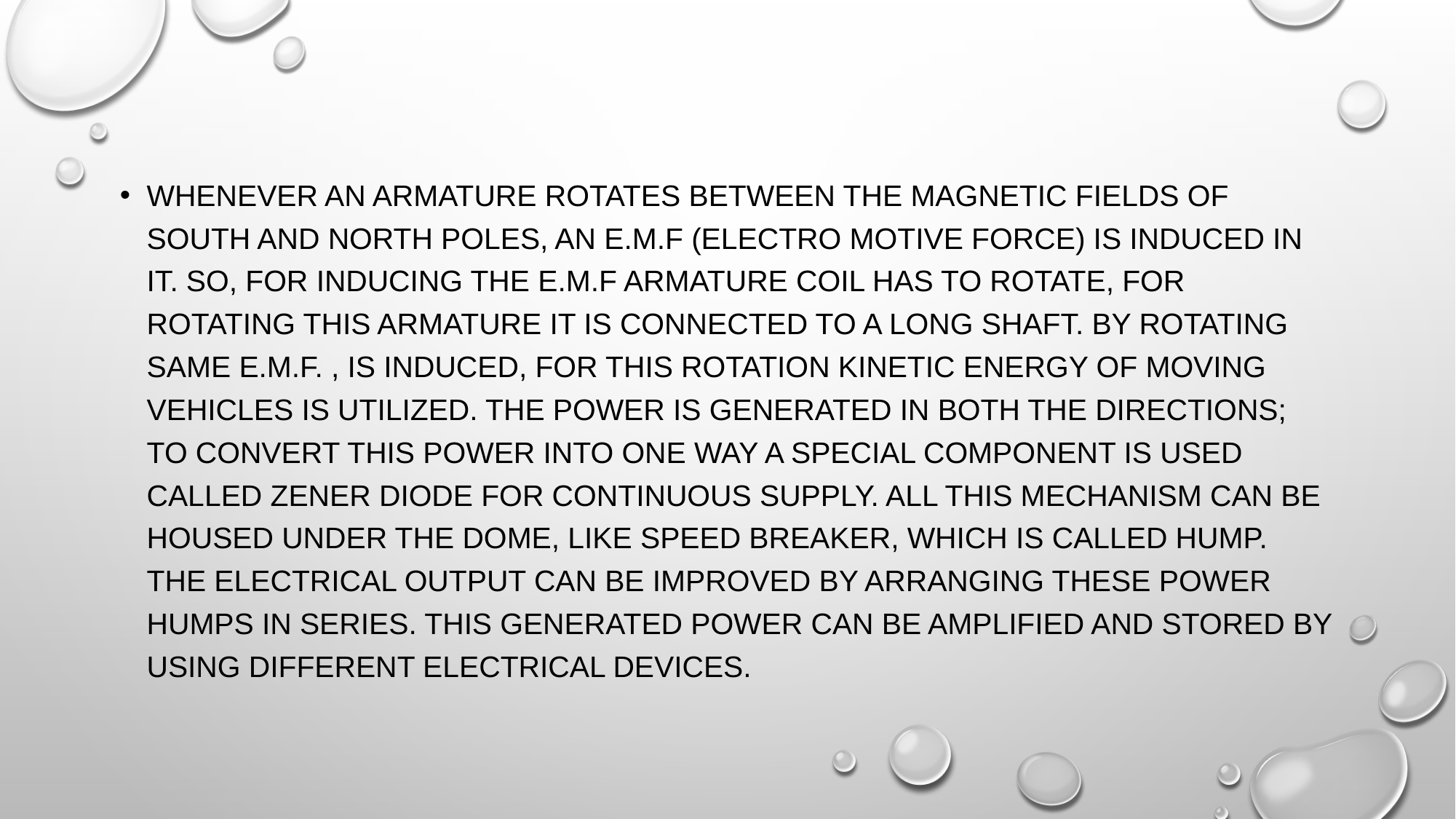

#
Whenever an armature rotates between the magnetic fields of south and north poles, an E.M.F (electro motive force) is induced in it. So, for inducing the E.M.F armature coil has to rotate, for rotating this armature it is connected to a long shaft. By rotating same e.m.f. , is induced, for this rotation kinetic energy of moving vehicles is utilized. The power is generated in both the directions; to convert this power into one way a special component is used called zener diode for continuous supply. All this mechanism can be housed under the dome, like speed breaker, which is called HUMP. The electrical output can be improved by arranging these POWER HUMPS in series. This generated power can be amplified and stored by using different electrical devices.